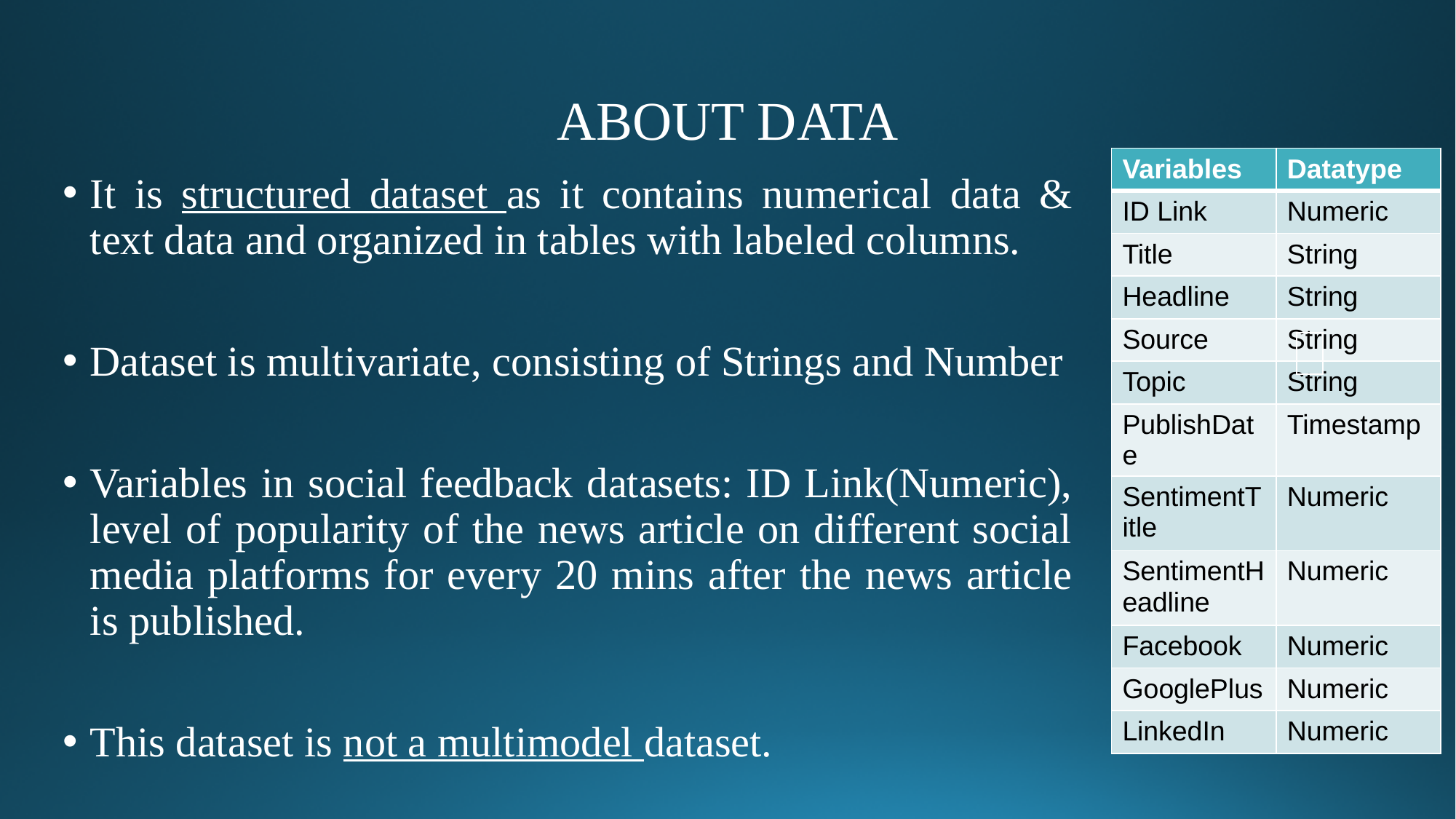

# ABOUT DATA
| Variables | Datatype |
| --- | --- |
| ID Link | Numeric |
| Title | String |
| Headline | String |
| Source | String |
| Topic | String |
| PublishDate | Timestamp |
| SentimentTitle | Numeric |
| SentimentHeadline | Numeric |
| Facebook | Numeric |
| GooglePlus | Numeric |
| LinkedIn | Numeric |
It is structured dataset as it contains numerical data & text data and organized in tables with labeled columns.

Dataset is multivariate, consisting of Strings and Number

Variables in social feedback datasets: ID Link(Numeric), level of popularity of the news article on different social media platforms for every 20 mins after the news article is published.

This dataset is not a multimodel dataset.

|  |
| --- |